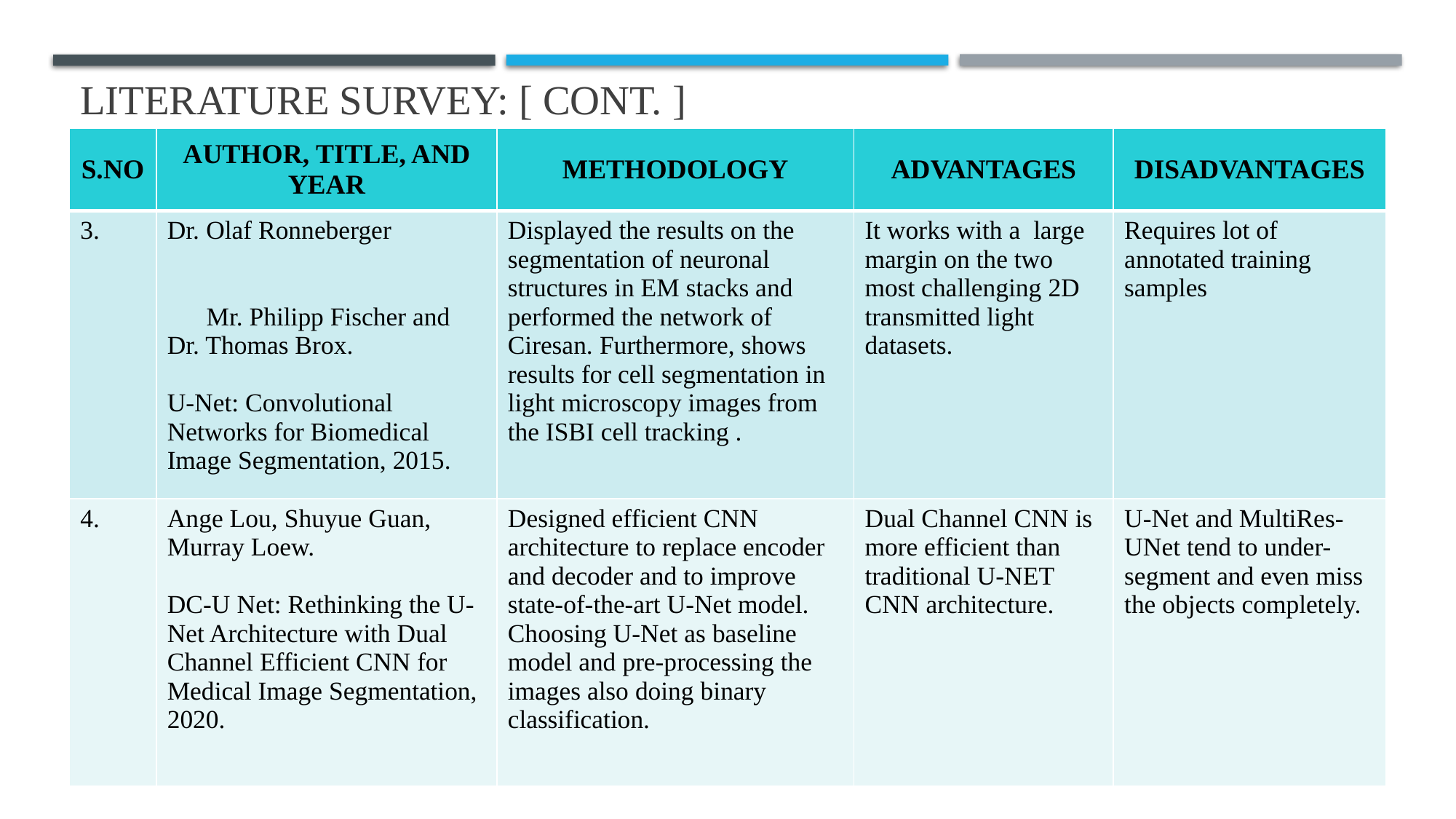

# Literature survey: [ cont. ]
| S.NO | AUTHOR, TITLE, AND YEAR | METHODOLOGY | ADVANTAGES | DISADVANTAGES |
| --- | --- | --- | --- | --- |
| 3. | Dr. Olaf Ronneberger Mr. Philipp Fischer and Dr. Thomas Brox. U-Net: Convolutional Networks for Biomedical Image Segmentation, 2015. | Displayed the results on the segmentation of neuronal structures in EM stacks and performed the network of Ciresan. Furthermore, shows results for cell segmentation in light microscopy images from the ISBI cell tracking . | It works with a large margin on the two most challenging 2D transmitted light datasets. | Requires lot of annotated training samples |
| 4. | Ange Lou, Shuyue Guan, Murray Loew. DC-U Net: Rethinking the U-Net Architecture with Dual Channel Efficient CNN for Medical Image Segmentation, 2020. | Designed efficient CNN architecture to replace encoder and decoder and to improve state-of-the-art U-Net model. Choosing U-Net as baseline model and pre-processing the images also doing binary classification. | Dual Channel CNN is more efficient than traditional U-NET CNN architecture. | U-Net and MultiRes-UNet tend to under-segment and even miss the objects completely. |